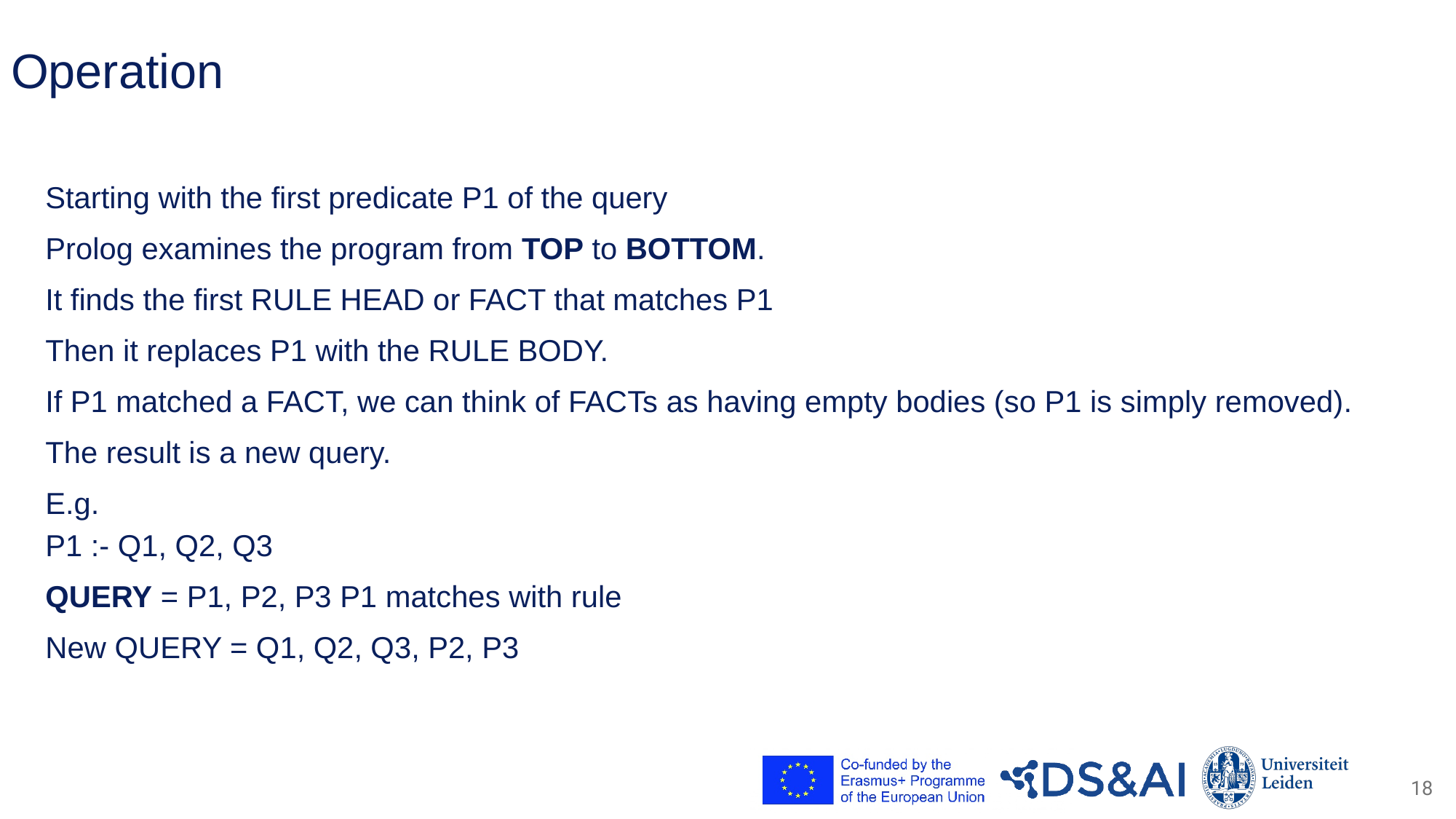

# Operation
Starting with the first predicate P1 of the query
Prolog examines the program from TOP to BOTTOM.
It finds the first RULE HEAD or FACT that matches P1
Then it replaces P1 with the RULE BODY.
If P1 matched a FACT, we can think of FACTs as having empty bodies (so P1 is simply removed).
The result is a new query.
E.g.
P1 :- Q1, Q2, Q3
QUERY = P1, P2, P3 P1 matches with rule
New QUERY = Q1, Q2, Q3, P2, P3
18